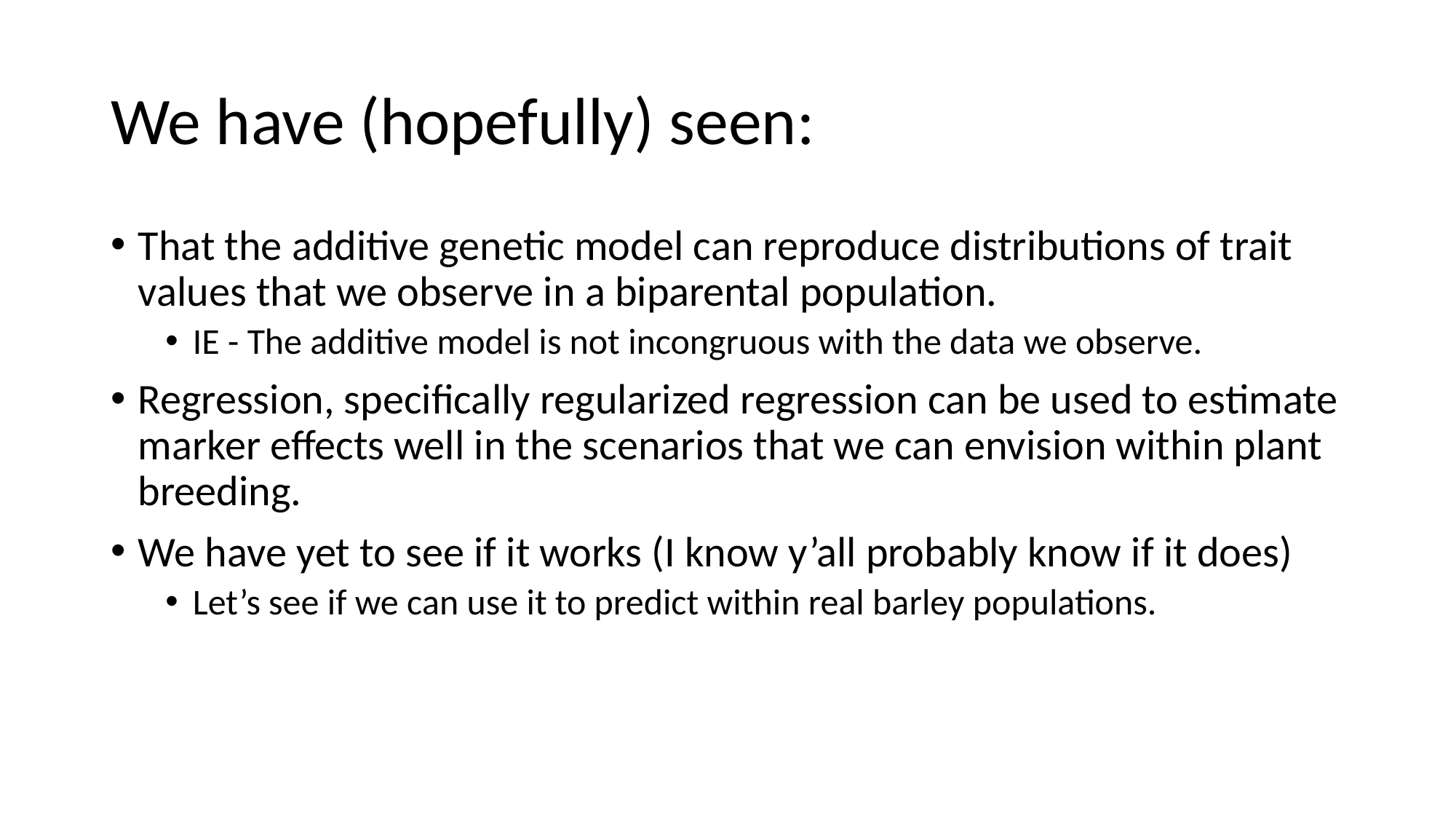

# We have (hopefully) seen:
That the additive genetic model can reproduce distributions of trait values that we observe in a biparental population.
IE - The additive model is not incongruous with the data we observe.
Regression, specifically regularized regression can be used to estimate marker effects well in the scenarios that we can envision within plant breeding.
We have yet to see if it works (I know y’all probably know if it does)
Let’s see if we can use it to predict within real barley populations.